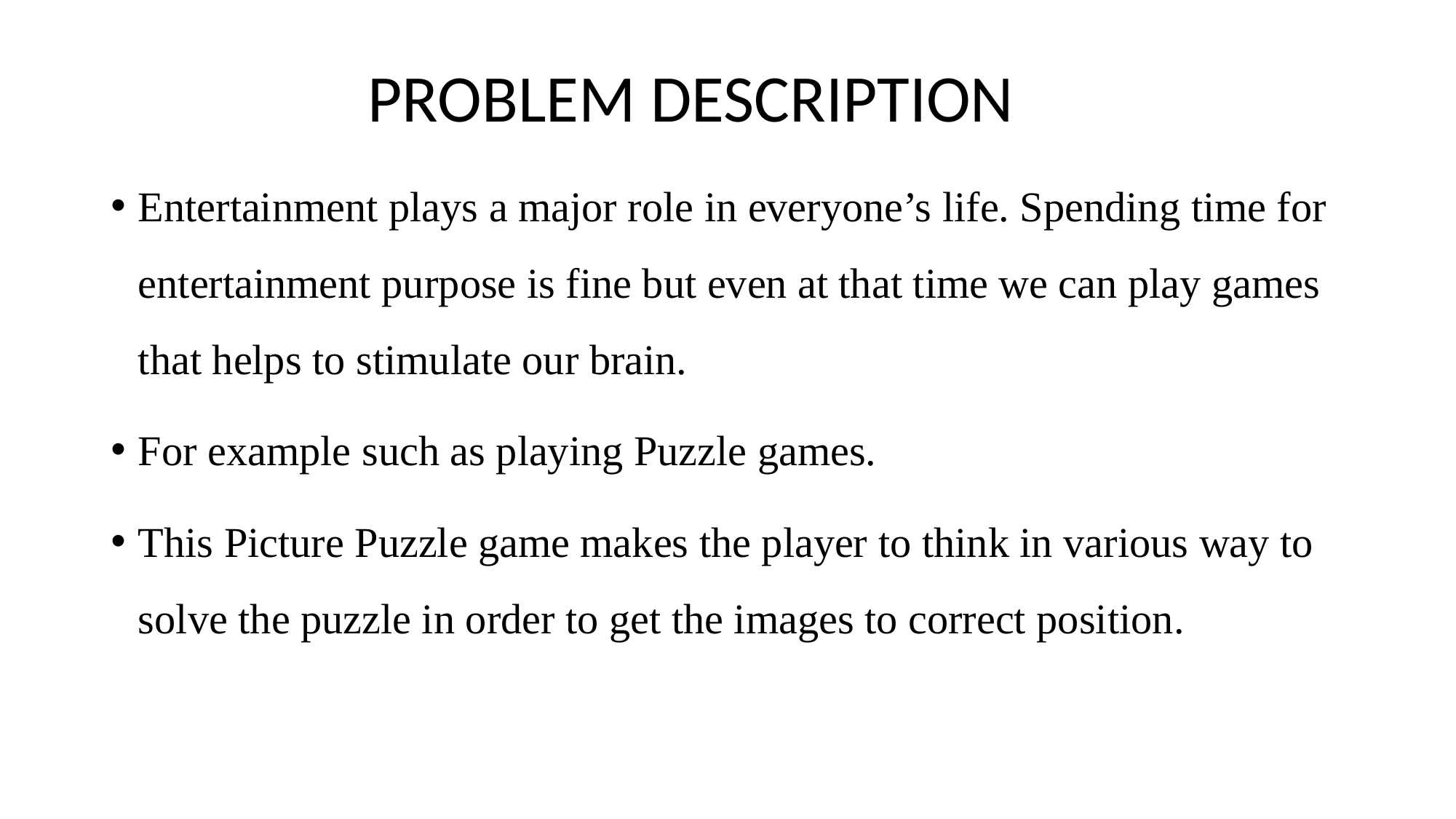

# PROBLEM DESCRIPTION
Entertainment plays a major role in everyone’s life. Spending time for entertainment purpose is fine but even at that time we can play games that helps to stimulate our brain.
For example such as playing Puzzle games.
This Picture Puzzle game makes the player to think in various way to solve the puzzle in order to get the images to correct position.